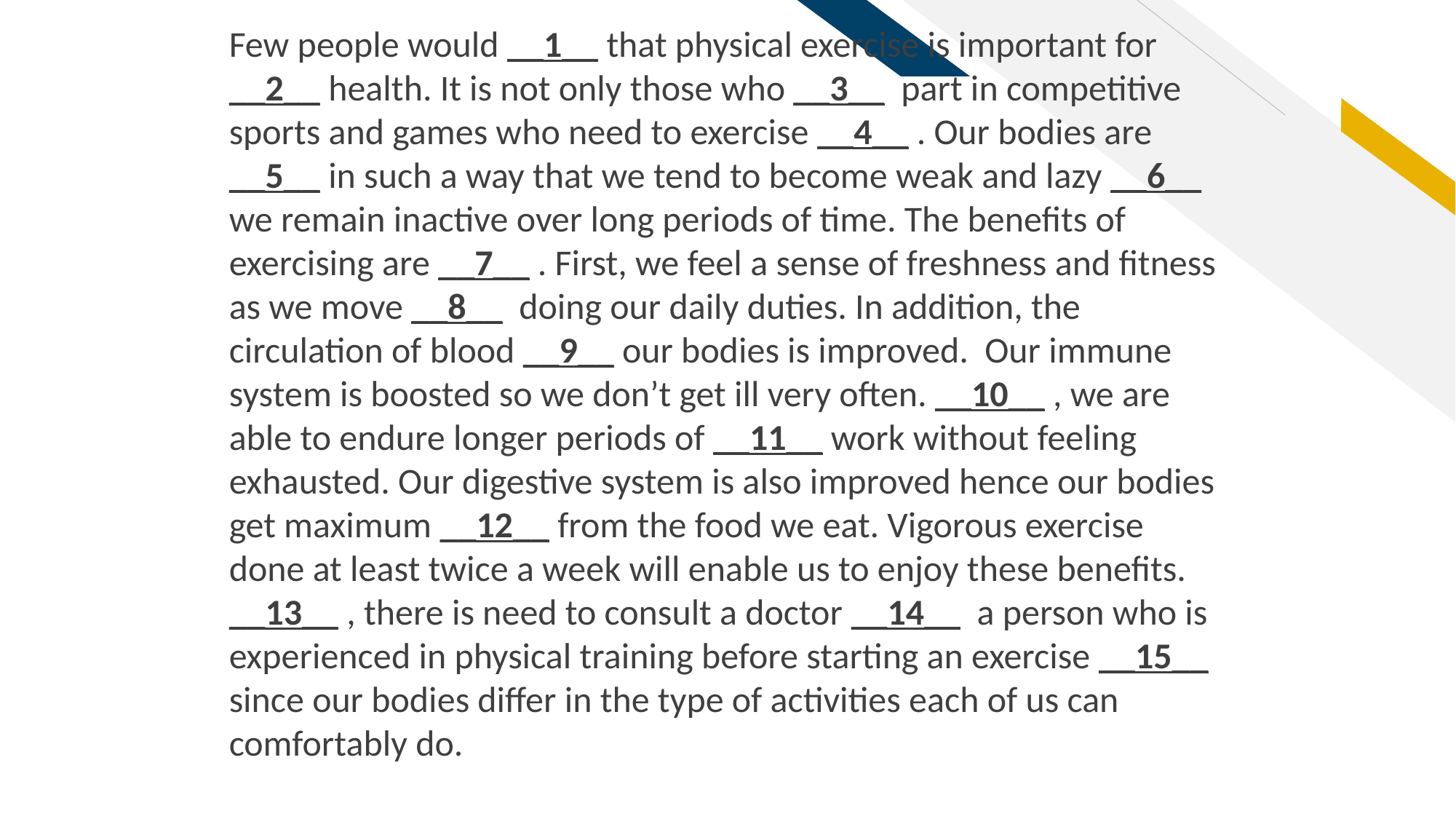

Few people would __1__ that physical exercise is important for __2__ health. It is not only those who __3__  part in competitive sports and games who need to exercise __4__ . Our bodies are __5__ in such a way that we tend to become weak and lazy __6__ we remain inactive over long periods of time. The benefits of exercising are __7__ . First, we feel a sense of freshness and fitness as we move __8__  doing our daily duties. In addition, the circulation of blood __9__ our bodies is improved.  Our immune system is boosted so we don’t get ill very often. __10__ , we are able to endure longer periods of __11__ work without feeling exhausted. Our digestive system is also improved hence our bodies get maximum __12__ from the food we eat. Vigorous exercise done at least twice a week will enable us to enjoy these benefits. __13__ , there is need to consult a doctor __14__  a person who is experienced in physical training before starting an exercise __15__ since our bodies differ in the type of activities each of us can comfortably do.